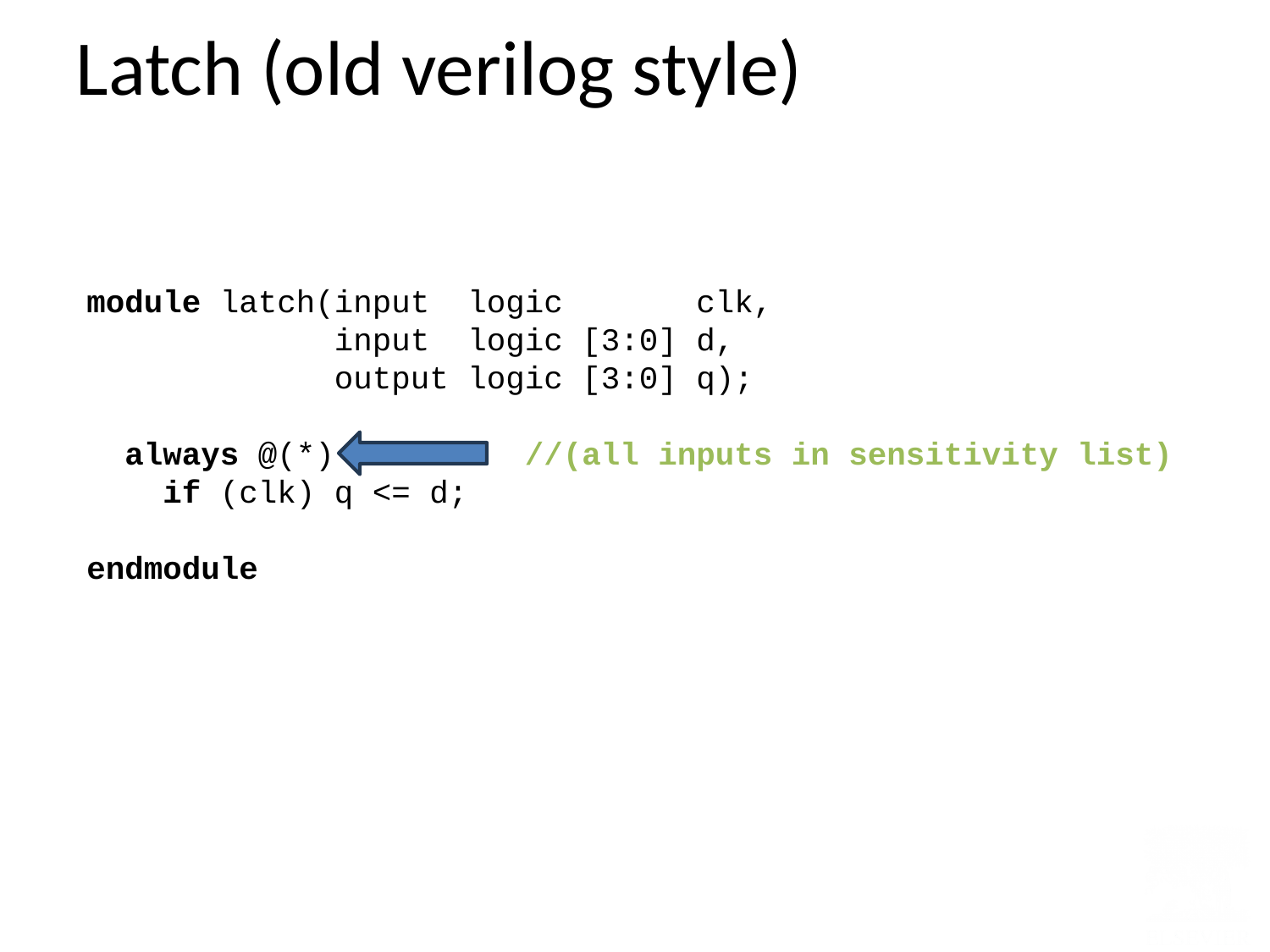

Latch (old verilog style)
module latch(input  logic       clk,
             input  logic [3:0] d,
             output logic [3:0] q);

  always @(*)          //(all inputs in sensitivity list)
    if (clk) q <= d;

endmodule